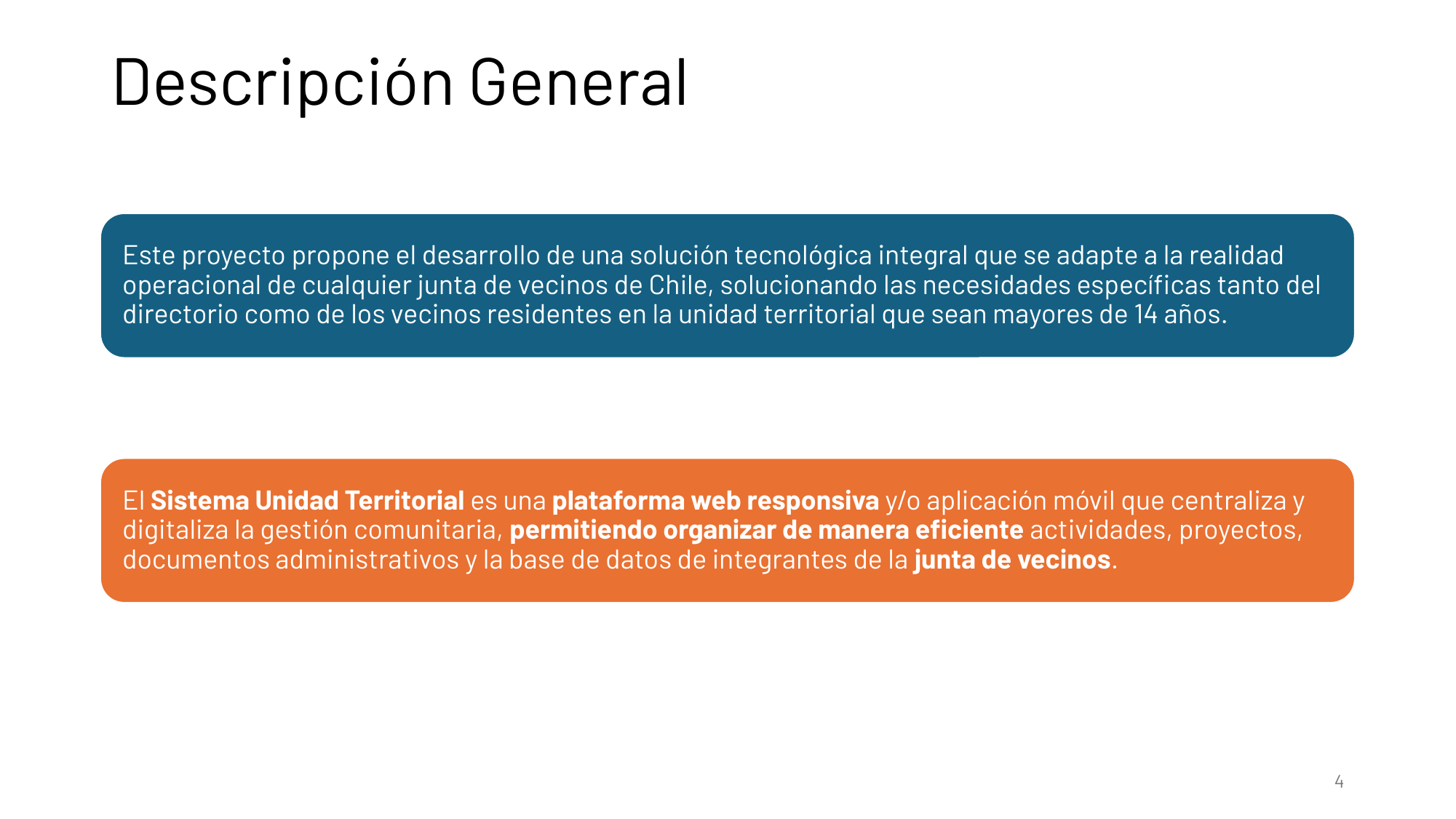

# Descripción General
Este proyecto propone el desarrollo de una solución tecnológica integral que se adapte a la realidad operacional de cualquier junta de vecinos de Chile, solucionando las necesidades específicas tanto del directorio como de los vecinos residentes en la unidad territorial que sean mayores de 14 años.
El Sistema Unidad Territorial es una plataforma web responsiva y/o aplicación móvil que centraliza y digitaliza la gestión comunitaria, permitiendo organizar de manera eficiente actividades, proyectos, documentos administrativos y la base de datos de integrantes de la junta de vecinos.

4